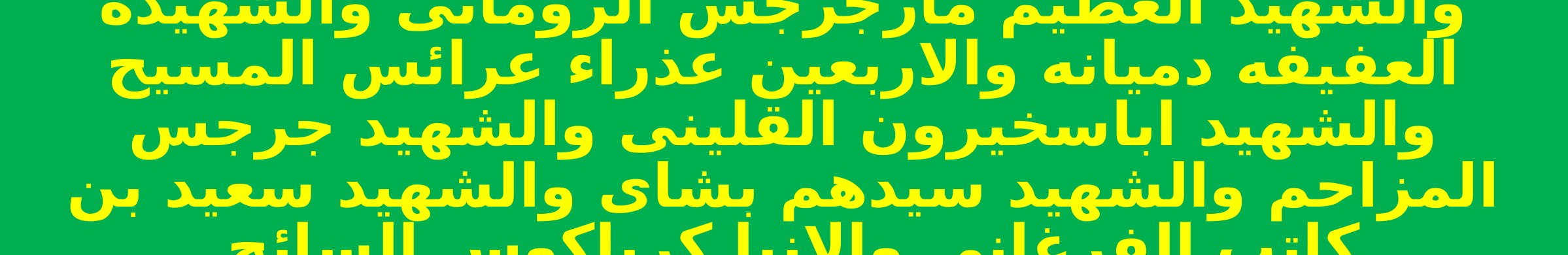

والشهيد العظيم مارجرجس الرومانى والشهيدة العفيفه دميانه والاربعين عذراء عرائس المسيح والشهيد اباسخيرون القلينى والشهيد جرجس المزاحم والشهيد سيدهم بشاى والشهيد سعيد بن كاتب الفرغانى والانبا كرياكوس السائح